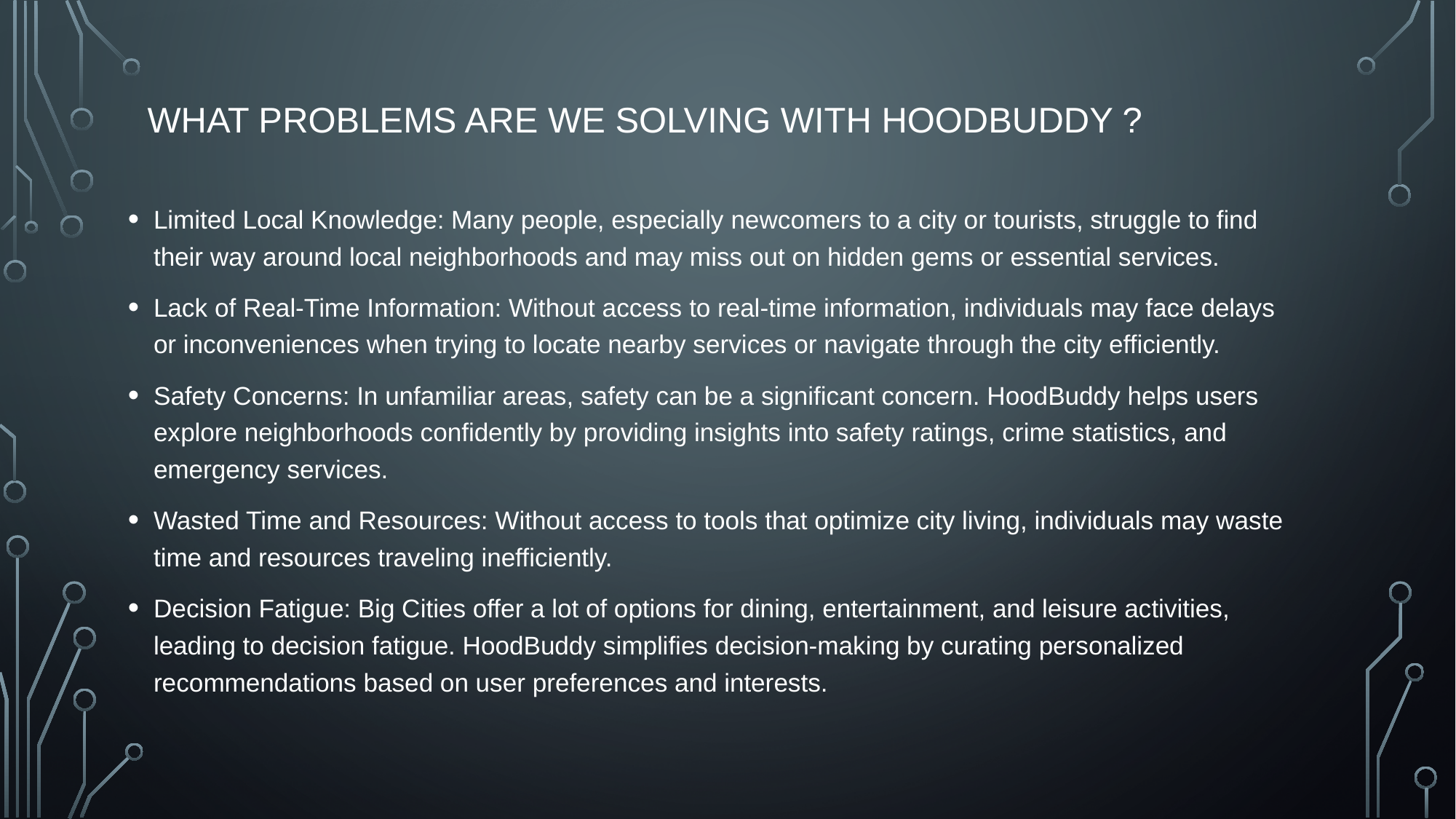

# What problems are we solving with hoodbuddy ?
Limited Local Knowledge: Many people, especially newcomers to a city or tourists, struggle to find their way around local neighborhoods and may miss out on hidden gems or essential services.
Lack of Real-Time Information: Without access to real-time information, individuals may face delays or inconveniences when trying to locate nearby services or navigate through the city efficiently.
Safety Concerns: In unfamiliar areas, safety can be a significant concern. HoodBuddy helps users explore neighborhoods confidently by providing insights into safety ratings, crime statistics, and emergency services.
Wasted Time and Resources: Without access to tools that optimize city living, individuals may waste time and resources traveling inefficiently.
Decision Fatigue: Big Cities offer a lot of options for dining, entertainment, and leisure activities, leading to decision fatigue. HoodBuddy simplifies decision-making by curating personalized recommendations based on user preferences and interests.